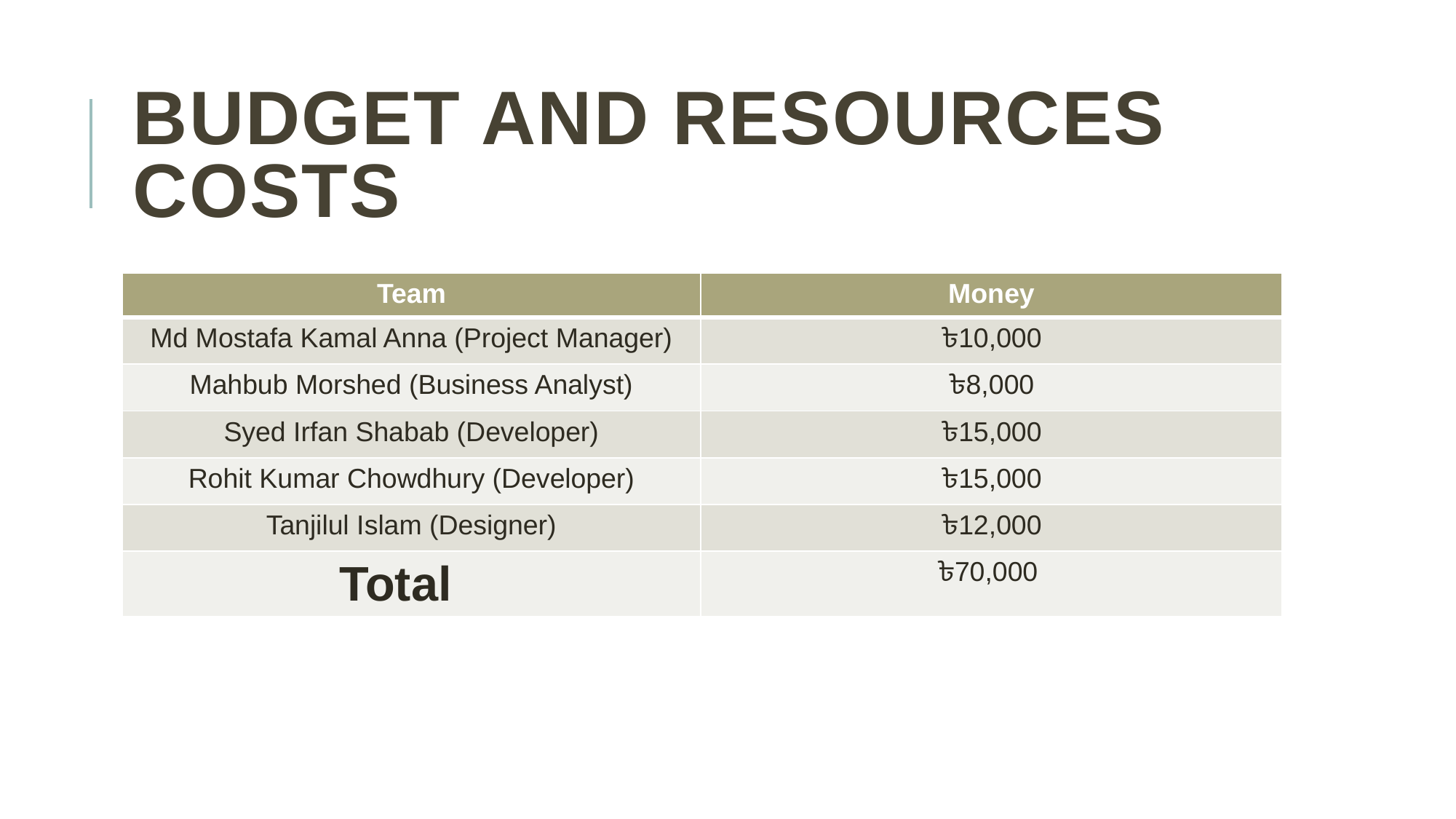

# Budget and Resources Costs
| Team | Money |
| --- | --- |
| Md Mostafa Kamal Anna (Project Manager) | ৳10,000 |
| Mahbub Morshed (Business Analyst) | ৳8,000 |
| Syed Irfan Shabab (Developer) | ৳15,000 |
| Rohit Kumar Chowdhury (Developer) | ৳15,000 |
| Tanjilul Islam (Designer) | ৳12,000 |
| Total | ৳70,000 |